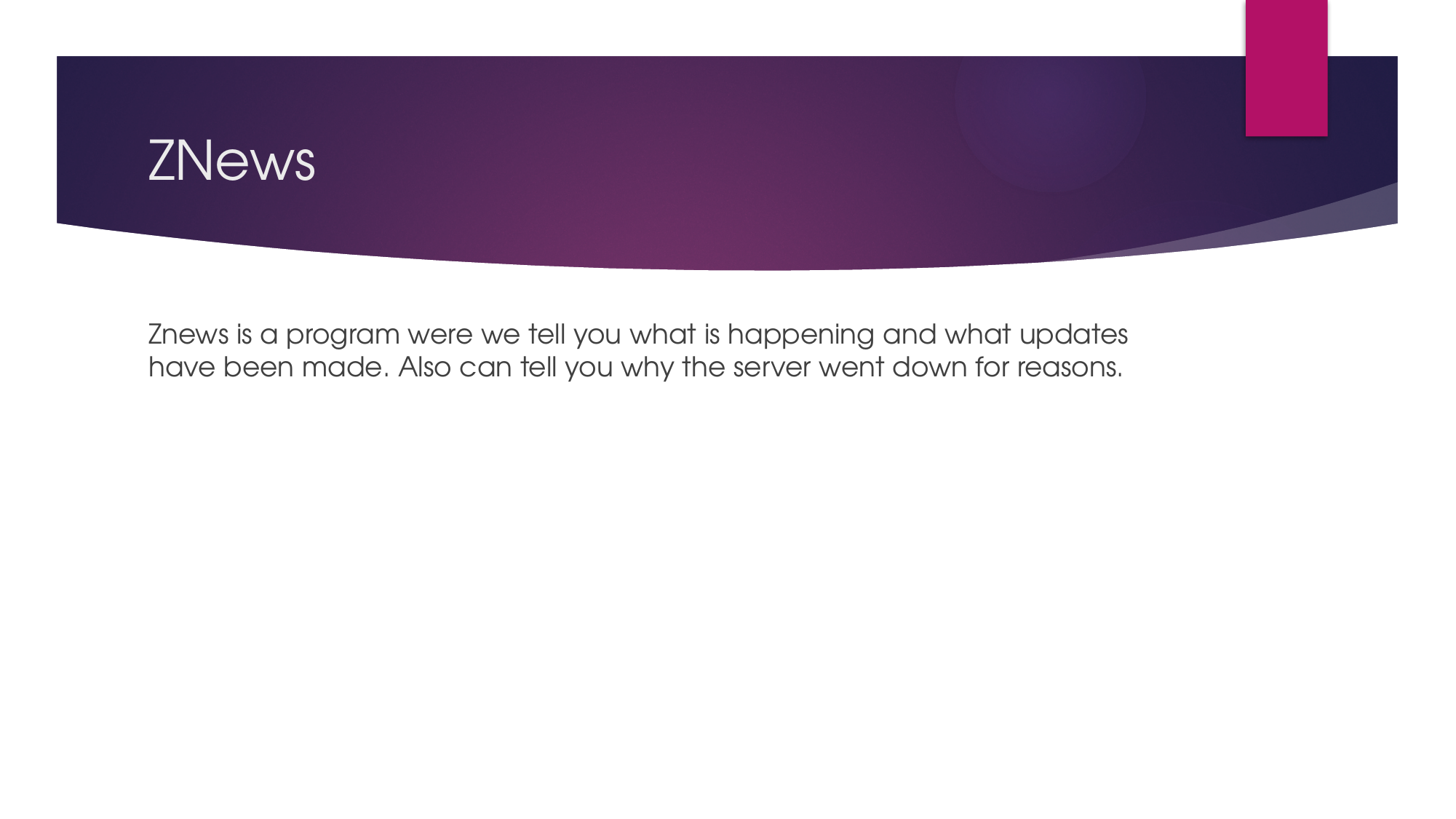

# ZNews
Znews is a program were we tell you what is happening and what updates have been made. Also can tell you why the server went down for reasons.